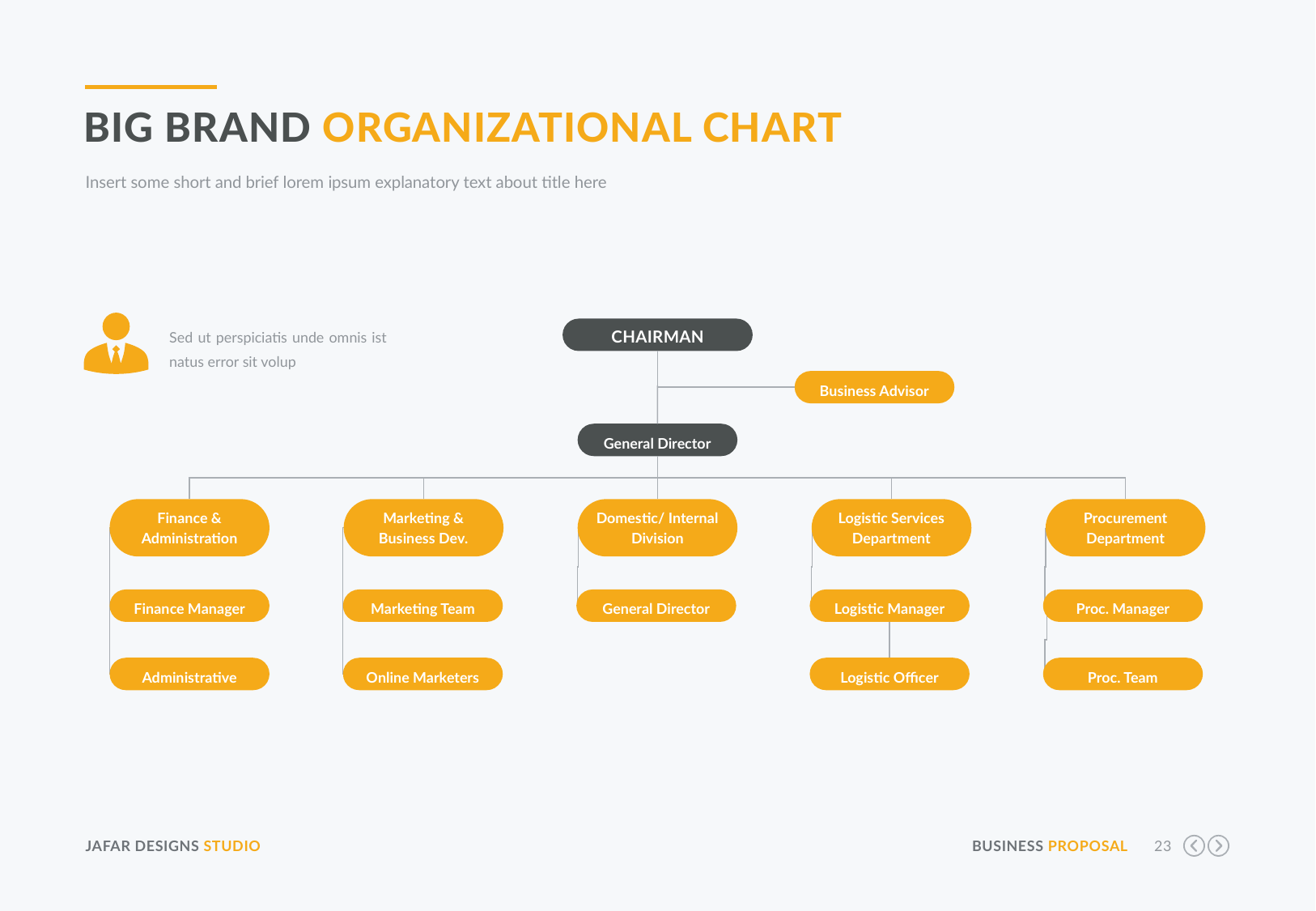

Big brand organizational chart
Insert some short and brief lorem ipsum explanatory text about title here

Sed ut perspiciatis unde omnis ist natus error sit volup
chairman

Business Advisor

General Director

Finance & Administration
Marketing & Business Dev.
Domestic/ Internal Division
Logistic Services Department
Procurement Department

Finance Manager
Marketing Team
General Director
Logistic Manager
Proc. Manager

Administrative
Online Marketers
Logistic Officer
Proc. Team